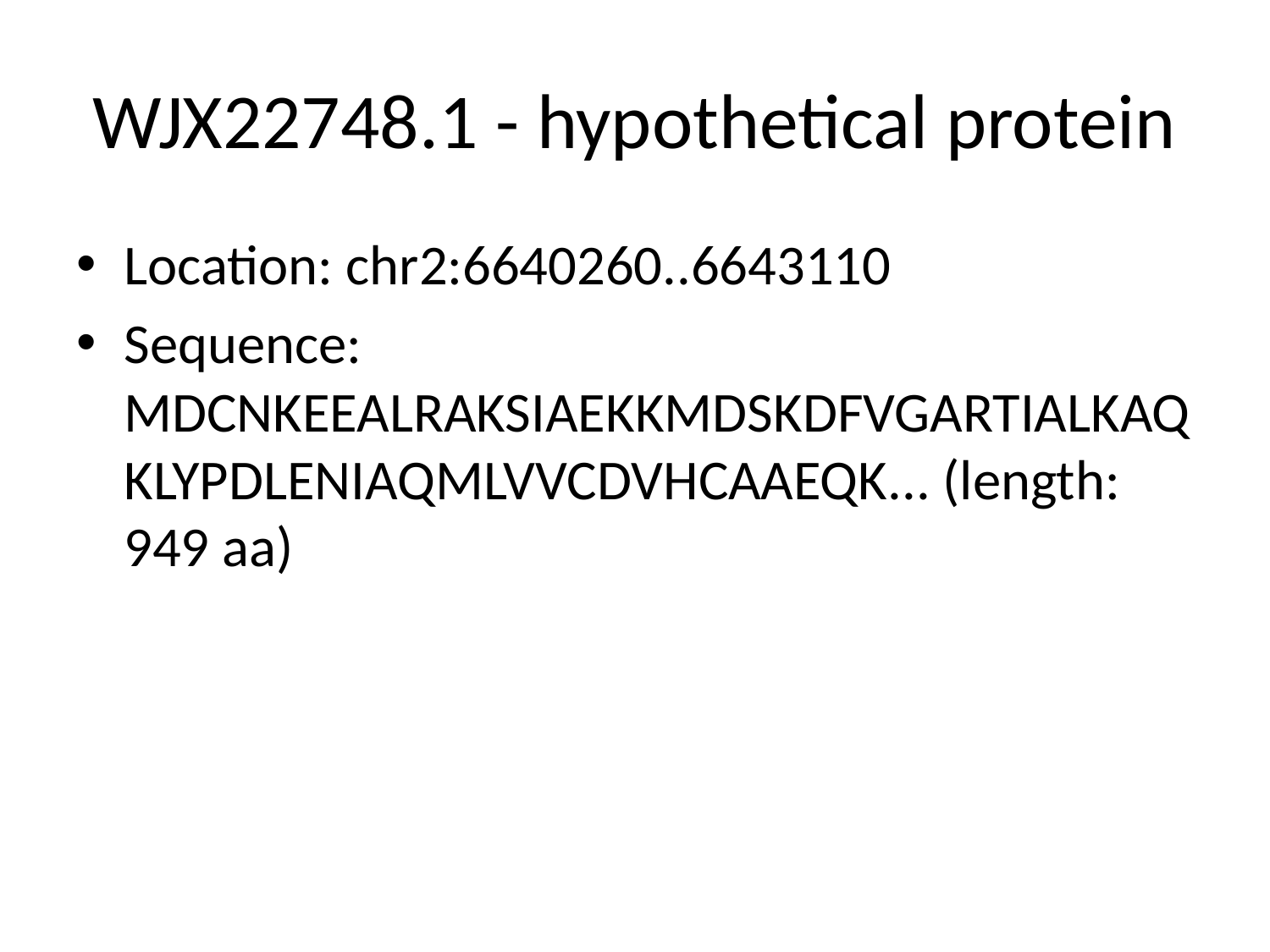

# WJX22748.1 - hypothetical protein
Location: chr2:6640260..6643110
Sequence: MDCNKEEALRAKSIAEKKMDSKDFVGARTIALKAQKLYPDLENIAQMLVVCDVHCAAEQK... (length: 949 aa)